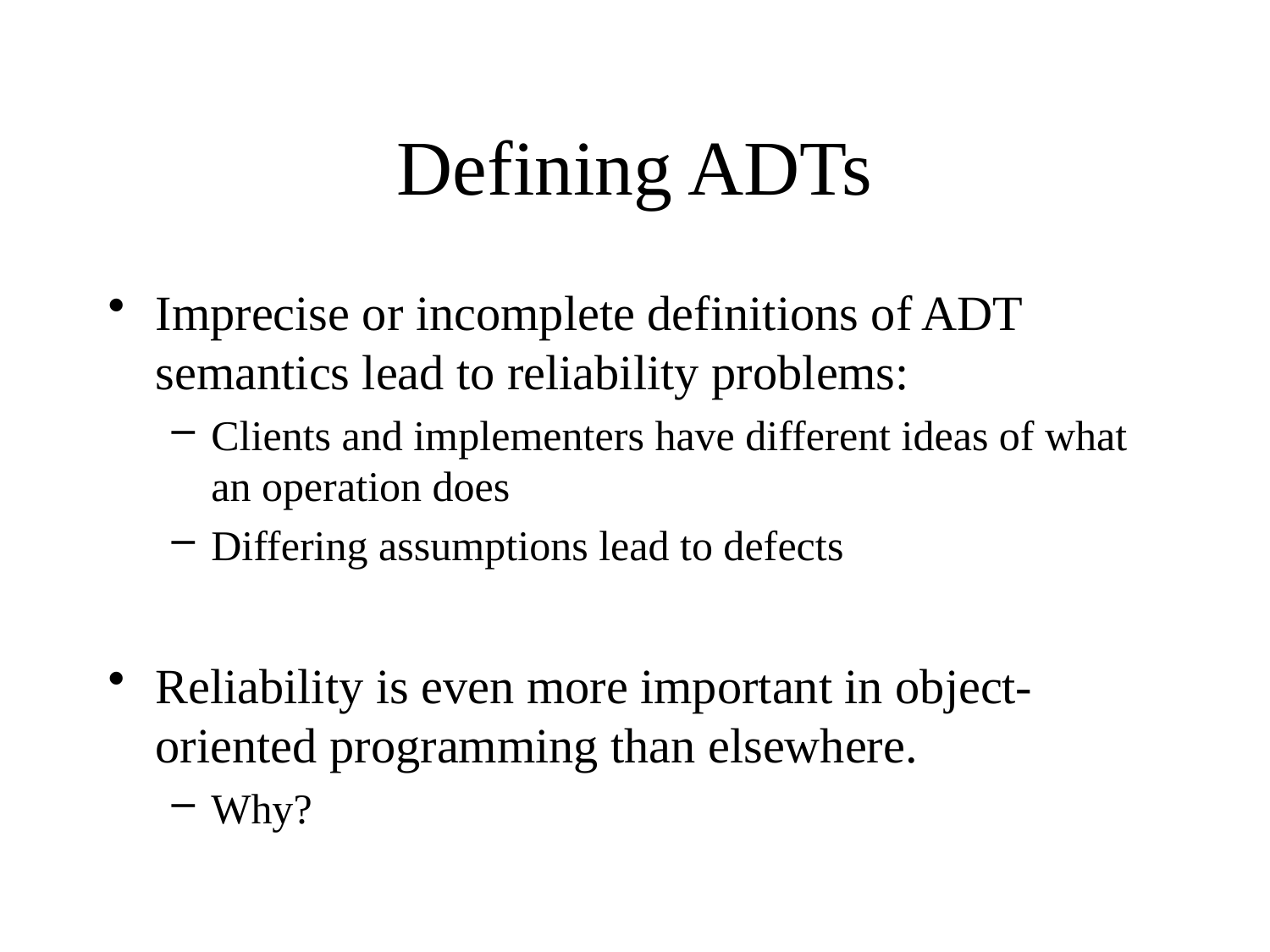

# Defining ADTs
Imprecise or incomplete definitions of ADT semantics lead to reliability problems:
Clients and implementers have different ideas of what an operation does
Differing assumptions lead to defects

Reliability is even more important in object-oriented programming than elsewhere.
Why?